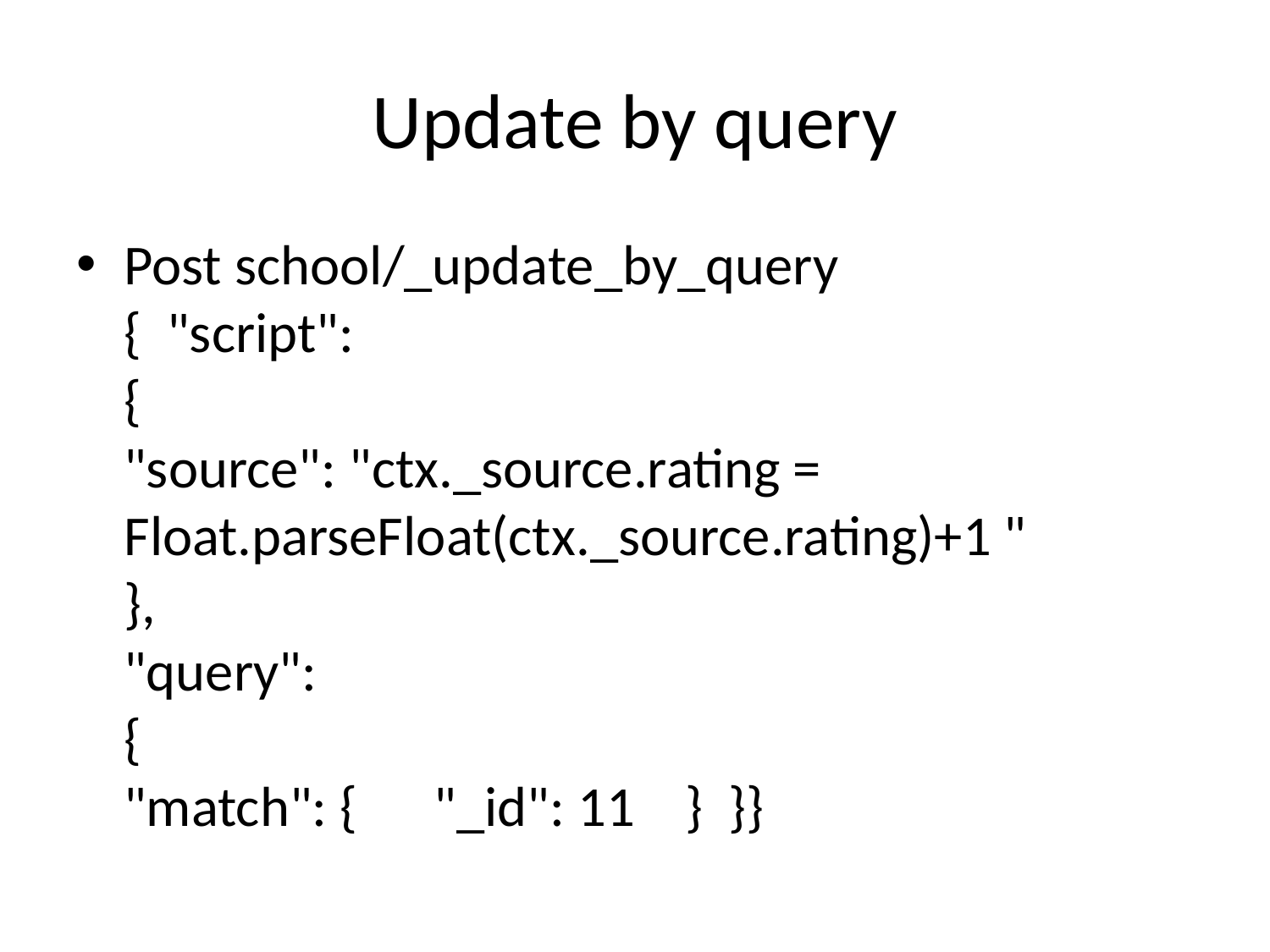

# Update by query
Post school/_update_by_query
{  "script":
{
"source": "ctx._source.rating = Float.parseFloat(ctx._source.rating)+1 "
},
"query":
{
"match": {      "_id": 11    }  }}